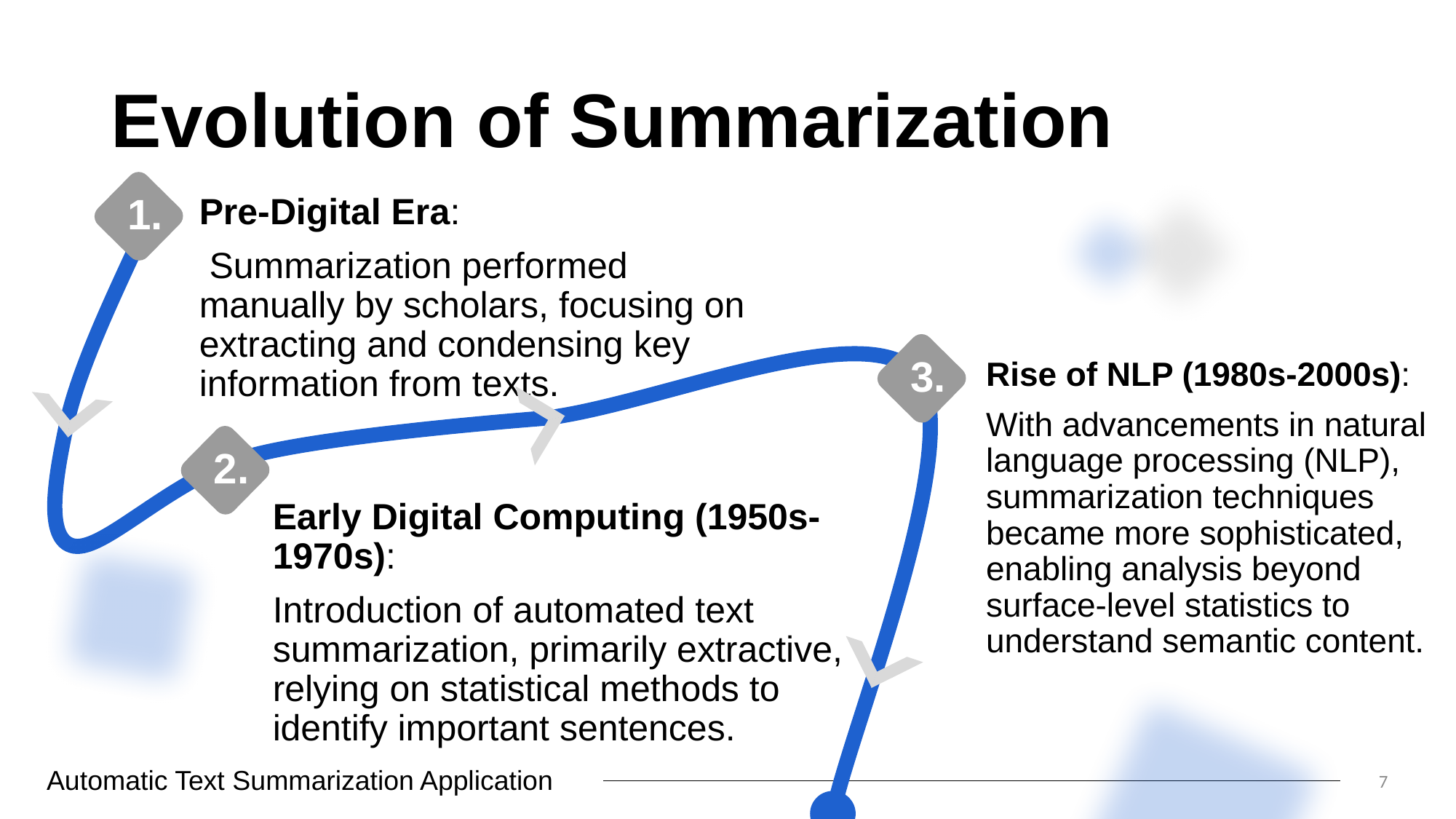

# Evolution of Summarization

1.

Pre-Digital Era:
 Summarization performed manually by scholars, focusing on extracting and condensing key information from texts.

3.
Rise of NLP (1980s-2000s):
With advancements in natural language processing (NLP), summarization techniques became more sophisticated, enabling analysis beyond surface-level statistics to understand semantic content.

2.
Early Digital Computing (1950s-1970s):
Introduction of automated text summarization, primarily extractive, relying on statistical methods to identify important sentences.

7